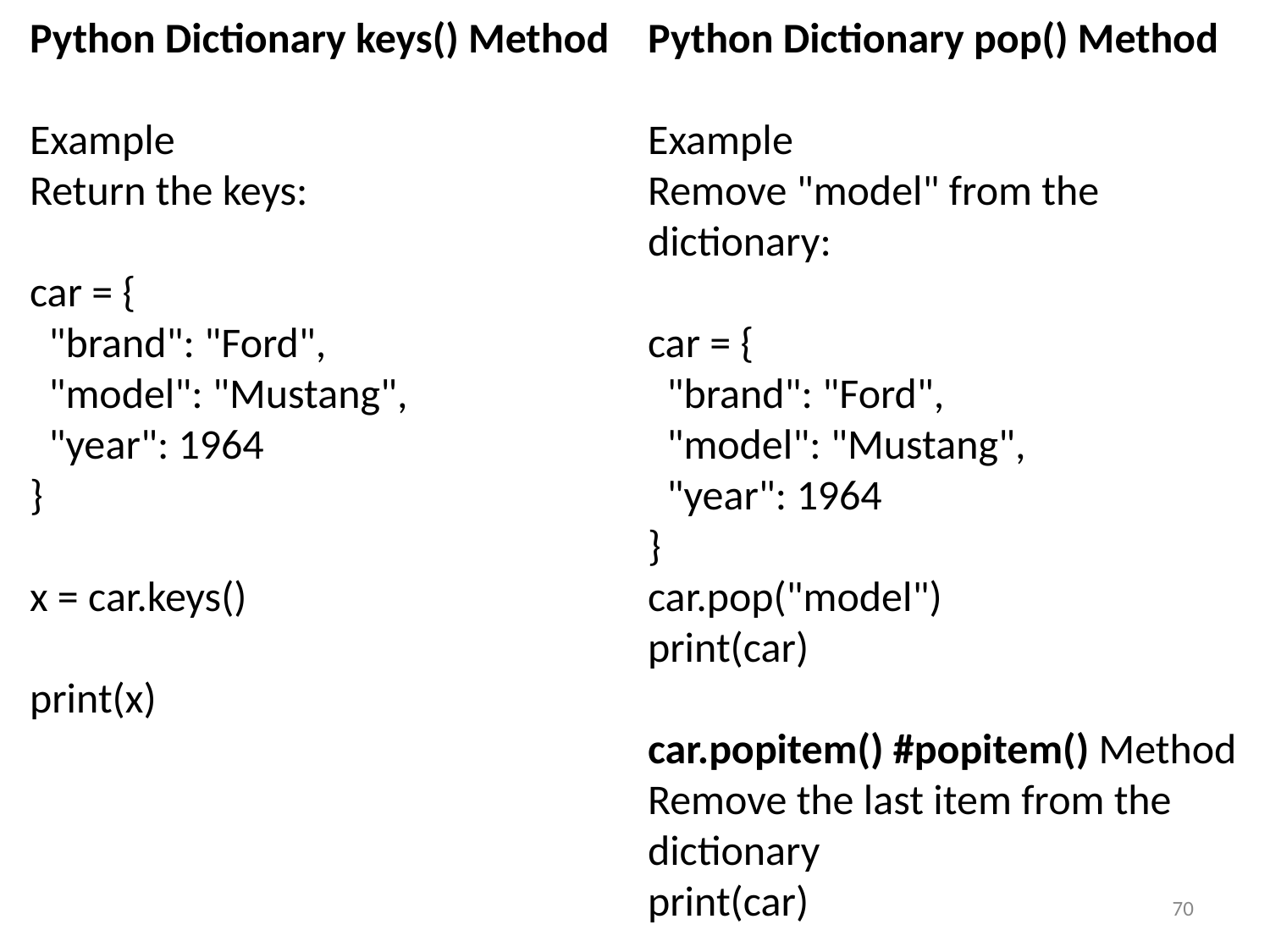

Python Dictionary keys() Method

Example
Return the keys:

car = {
  "brand": "Ford",
  "model": "Mustang",
  "year": 1964
}

x = car.keys()

print(x)

Python Dictionary pop() Method

Example
Remove "model" from the dictionary:

car = {
  "brand": "Ford",
  "model": "Mustang",
  "year": 1964
}
car.pop("model")
print(car)

car.popitem() #popitem() Method Remove the last item from the dictionary
print(car)
70